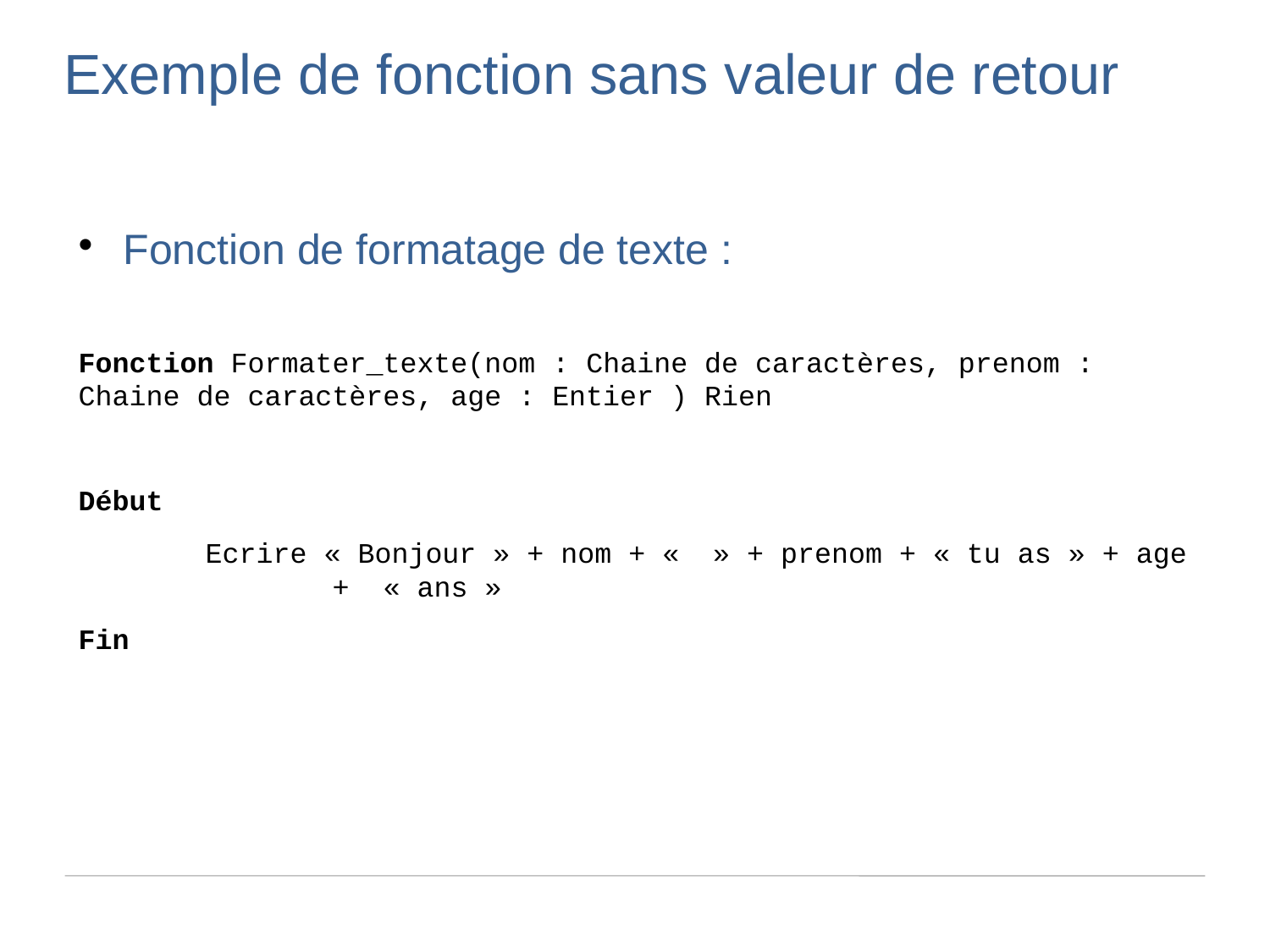

Exemple de fonction sans valeur de retour
Fonction de formatage de texte :

Fonction Formater_texte(nom : Chaine de caractères, prenom : Chaine de caractères, age : Entier ) Rien

Début
	Ecrire « Bonjour » + nom + «  » + prenom + « tu as » + age 		+  « ans »
Fin